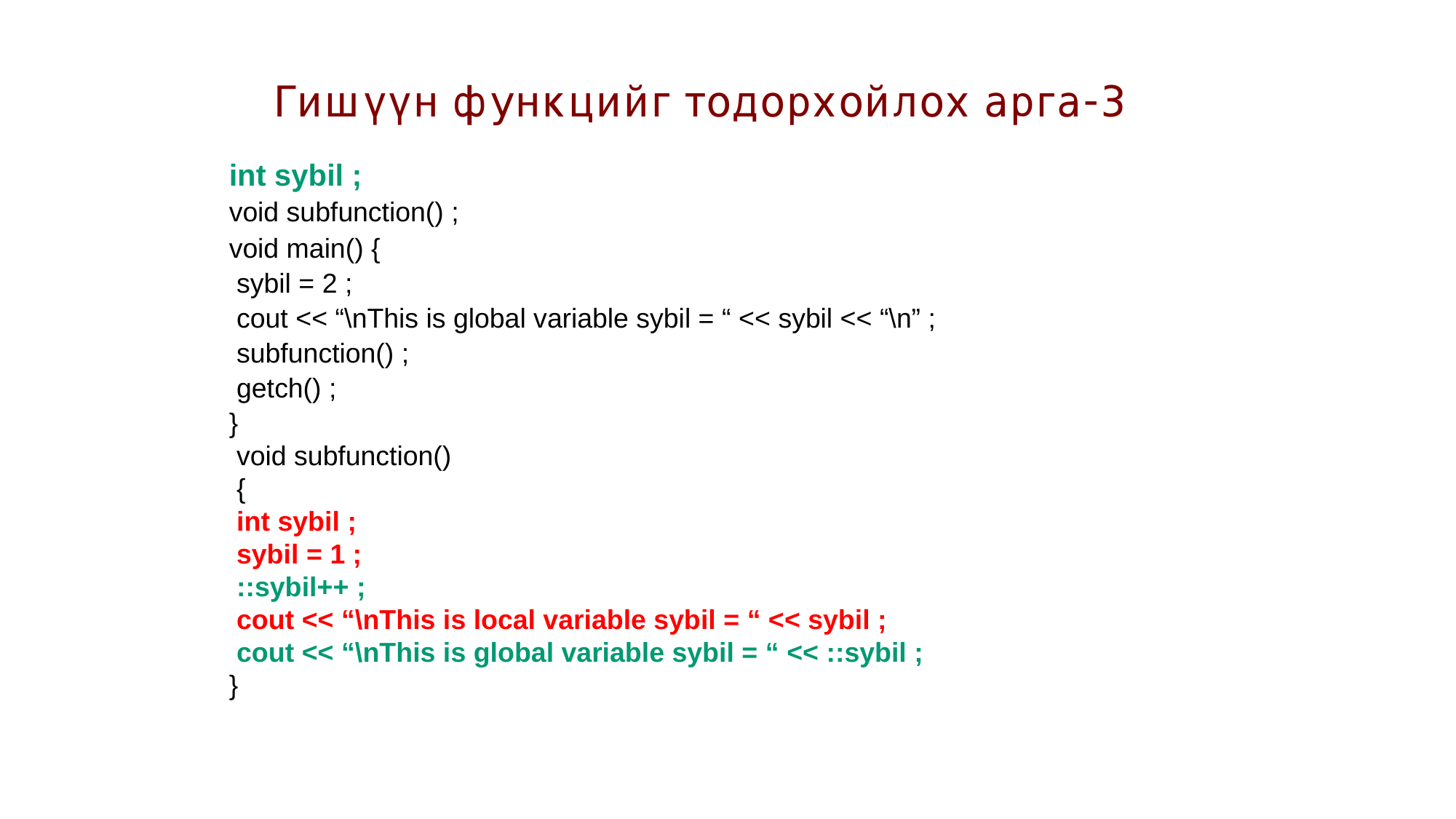

Гишүүн функцийг тодорхойлох арга-3
int sybil ;
void subfunction() ;
void main() {
 sybil = 2 ;
 cout << “\nThis is global variable sybil = “ << sybil << “\n” ;
 subfunction() ;
 getch() ;
}
 void subfunction()
 {
 int sybil ;
 sybil = 1 ;
 ::sybil++ ;
 cout << “\nThis is local variable sybil = “ << sybil ;
 cout << “\nThis is global variable sybil = “ << ::sybil ;
}